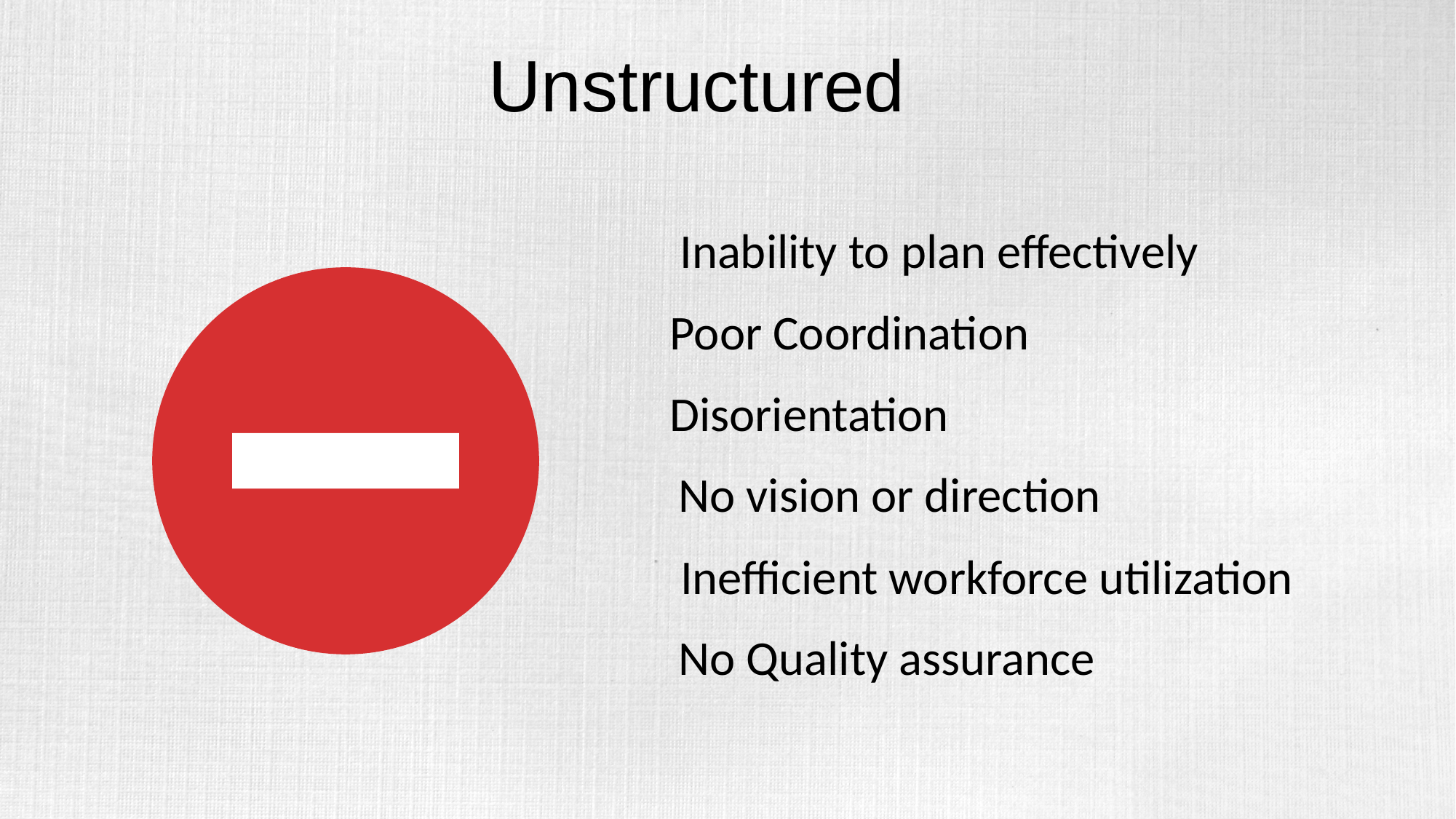

Unstructured

Inability to plan effectively
Poor Coordination
Disorientation
No vision or direction
Inefficient workforce utilization
No Quality assurance